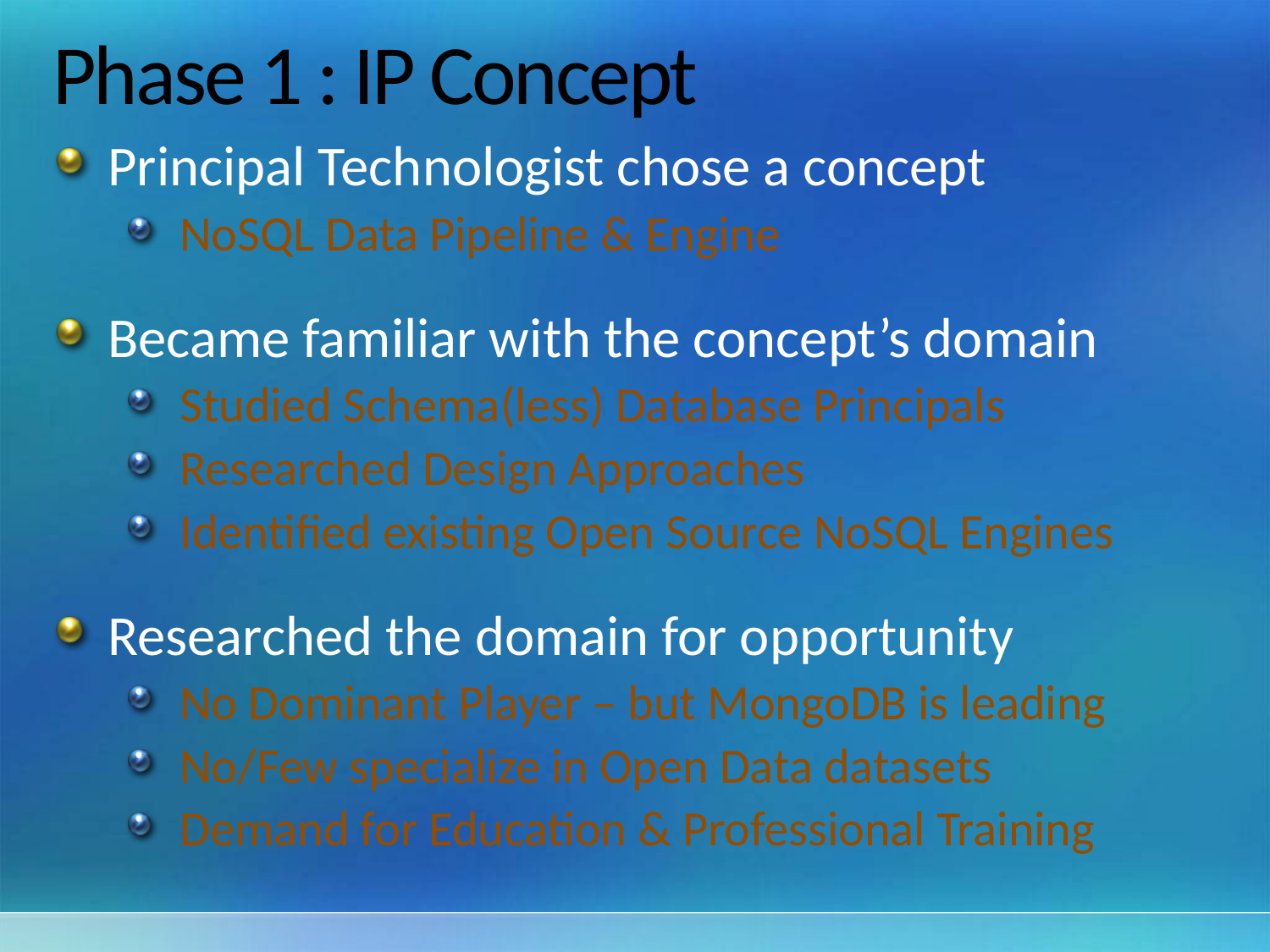

# Phase 1 : IP Concept
Principal Technologist chose a concept
NoSQL Data Pipeline & Engine

Became familiar with the concept’s domain
Studied Schema(less) Database Principals
Researched Design Approaches
Identified existing Open Source NoSQL Engines

Researched the domain for opportunity
No Dominant Player – but MongoDB is leading
No/Few specialize in Open Data datasets
Demand for Education & Professional Training